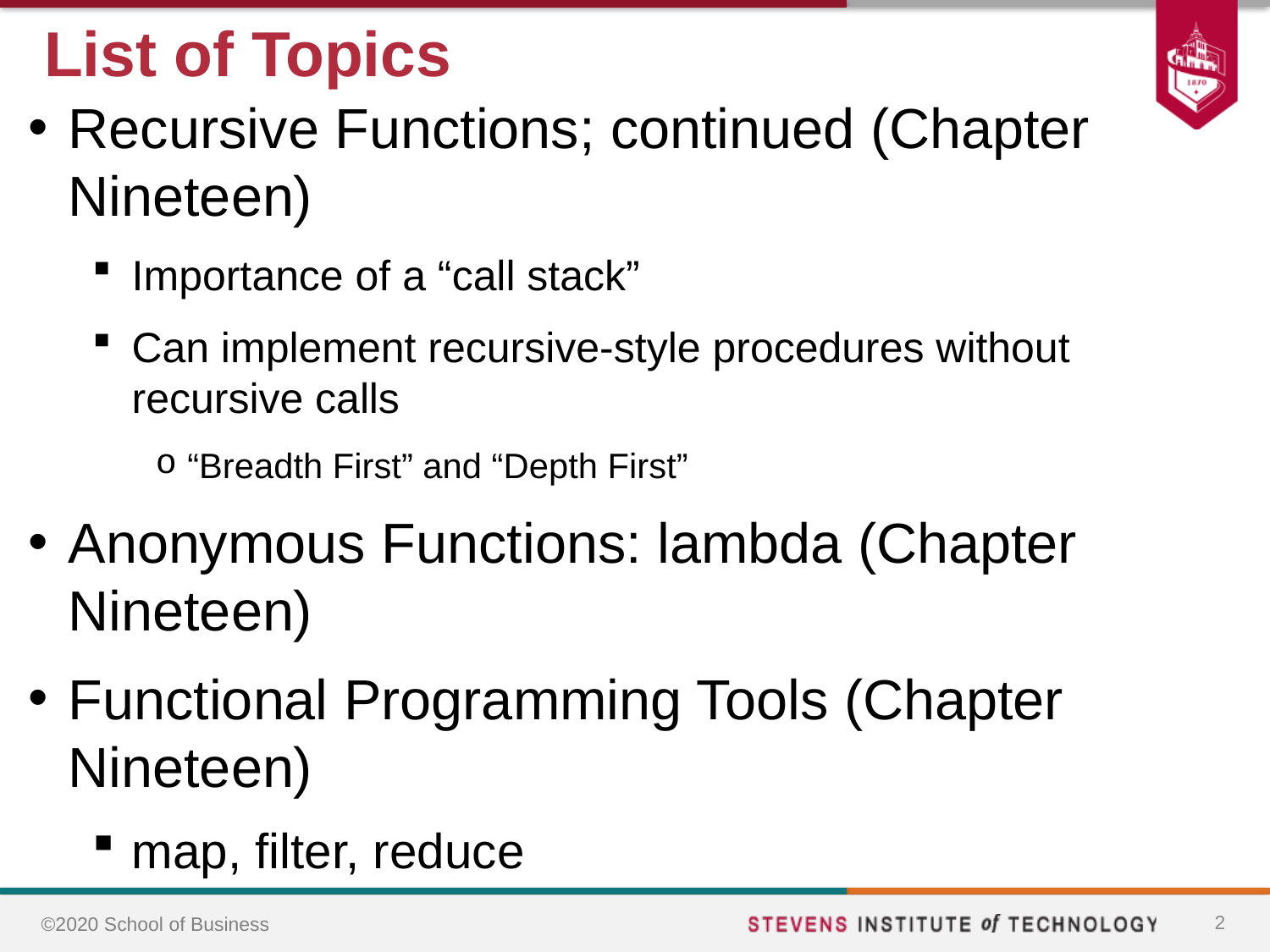

# List of Topics
Recursive Functions; continued (Chapter Nineteen)
Importance of a “call stack”
Can implement recursive-style procedures without recursive calls
“Breadth First” and “Depth First”
Anonymous Functions: lambda (Chapter Nineteen)
Functional Programming Tools (Chapter Nineteen)
map, filter, reduce

2